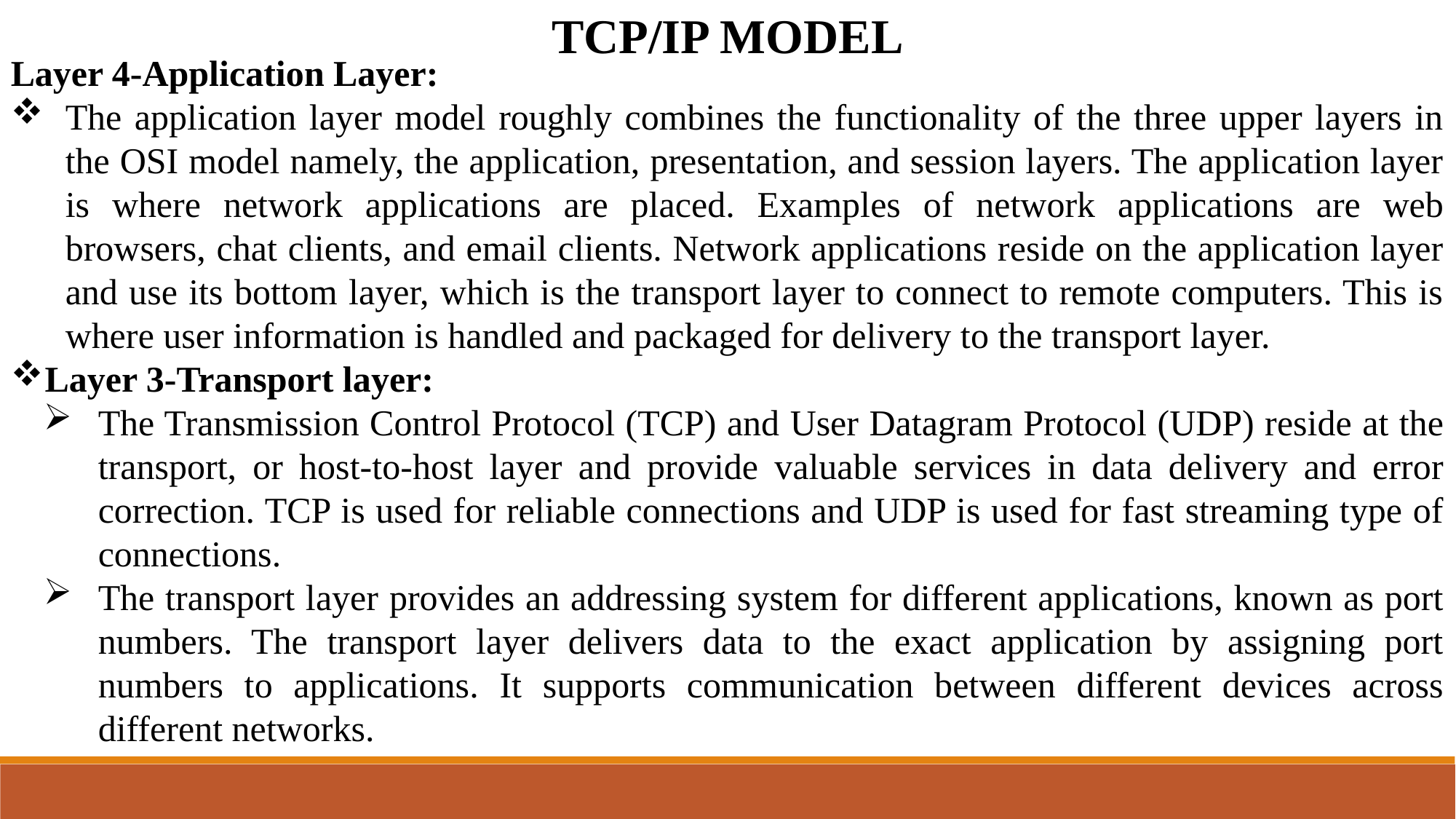

TCP/IP MODEL
Layer 4-Application Layer:
The application layer model roughly combines the functionality of the three upper layers in the OSI model namely, the application, presentation, and session layers. The application layer is where network applications are placed. Examples of network applications are web browsers, chat clients, and email clients. Network applications reside on the application layer and use its bottom layer, which is the transport layer to connect to remote computers. This is where user information is handled and packaged for delivery to the transport layer.
Layer 3-Transport layer:
The Transmission Control Protocol (TCP) and User Datagram Protocol (UDP) reside at the transport, or host-to-host layer and provide valuable services in data delivery and error correction. TCP is used for reliable connections and UDP is used for fast streaming type of connections.
The transport layer provides an addressing system for different applications, known as port numbers. The transport layer delivers data to the exact application by assigning port numbers to applications. It supports communication between different devices across different networks.